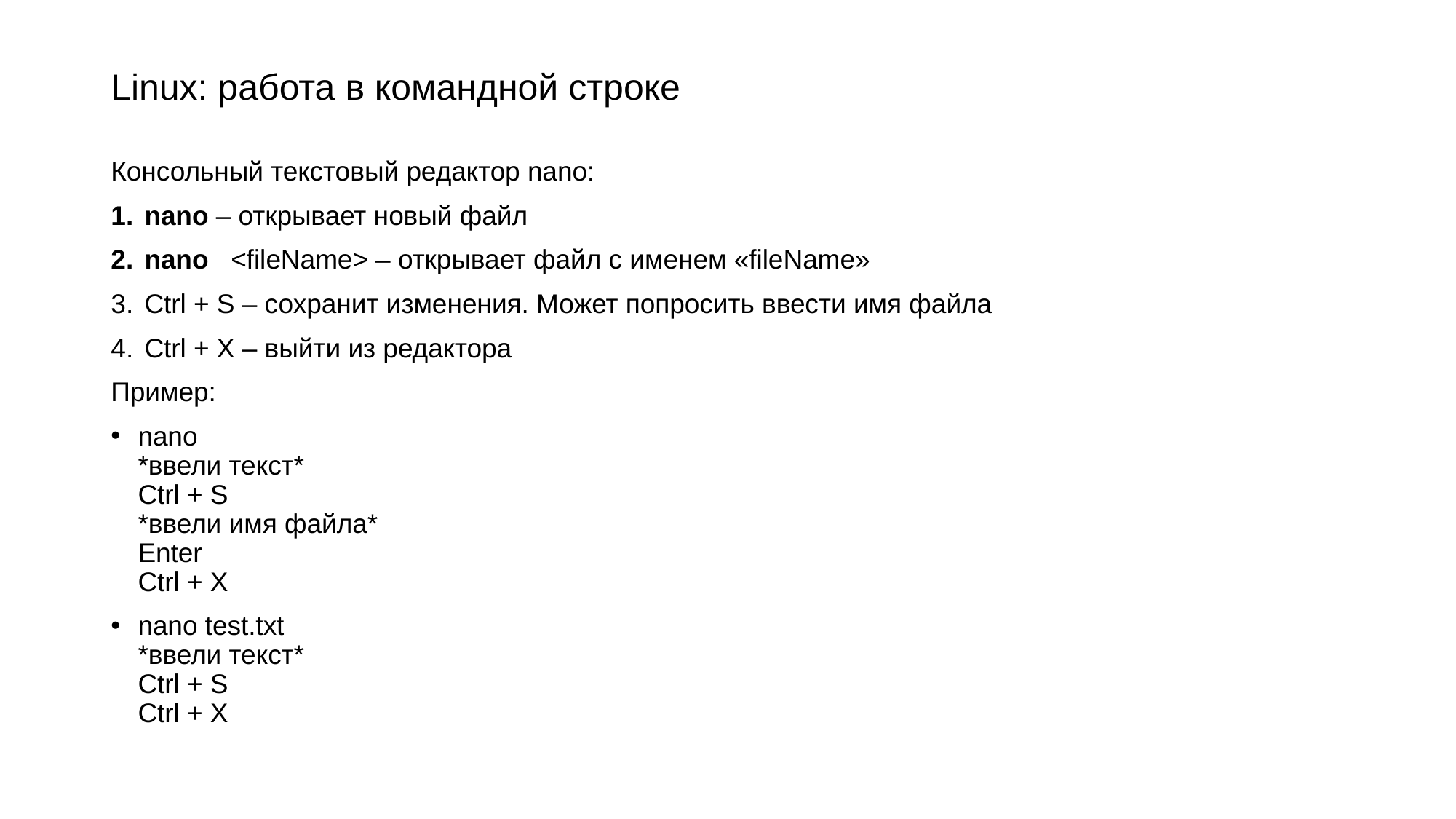

# Linux: работа в командной строке
Консольный текстовый редактор nano:
nano – открывает новый файл
nano   <fileName> – открывает файл с именем «fileName»
Ctrl + S – сохранит изменения. Может попросить ввести имя файла
Ctrl + X – выйти из редактора
Пример:
nano
*ввели текст*
Ctrl + S
*ввели имя файла*
Enter
Ctrl + X
nano test.txt
*ввели текст*
Ctrl + S
Ctrl + X